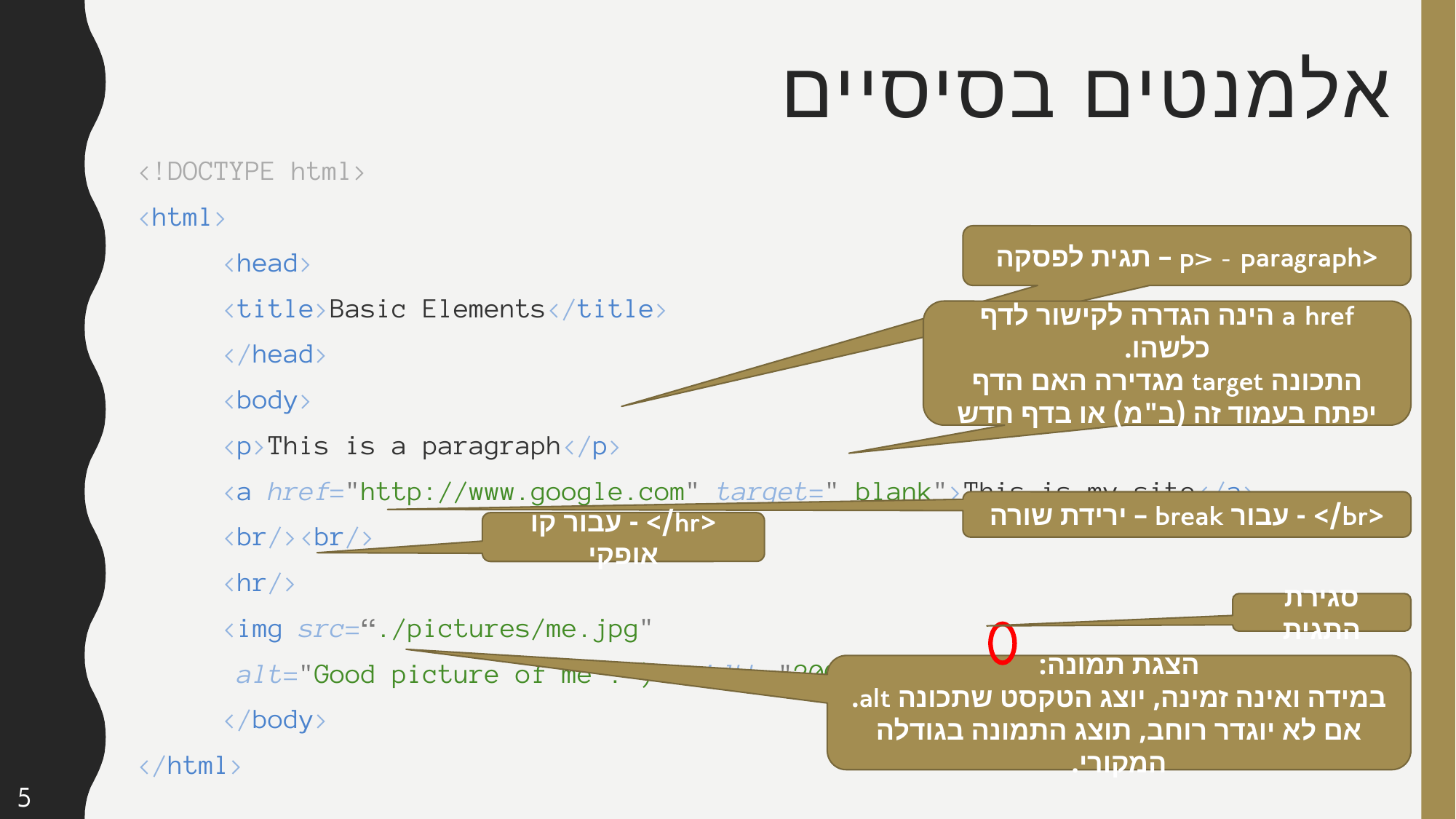

# אלמנטים בסיסיים
<!DOCTYPE html>
<html>
	<head>
		<title>Basic Elements</title>
	</head>
	<body>
		<p>This is a paragraph</p>
		<a href="http://www.google.com" target="_blank">This is my site</a>
		<br/><br/>
		<hr/>
		<img src=“./pictures/me.jpg"
				 alt="Good picture of me :-)" width="200"/>
	</body>
</html>

<p> - paragraph – תגית לפסקה
a href הינה הגדרה לקישור לדף כלשהו.
התכונה target מגדירה האם הדף יפתח בעמוד זה (ב"מ) או בדף חדש
<br/> - עבור break – ירידת שורה
<hr/> - עבור קו אופקי
סגירת התגית

הצגת תמונה:
במידה ואינה זמינה, יוצג הטקסט שתכונה alt.
אם לא יוגדר רוחב, תוצג התמונה בגודלה המקורי.